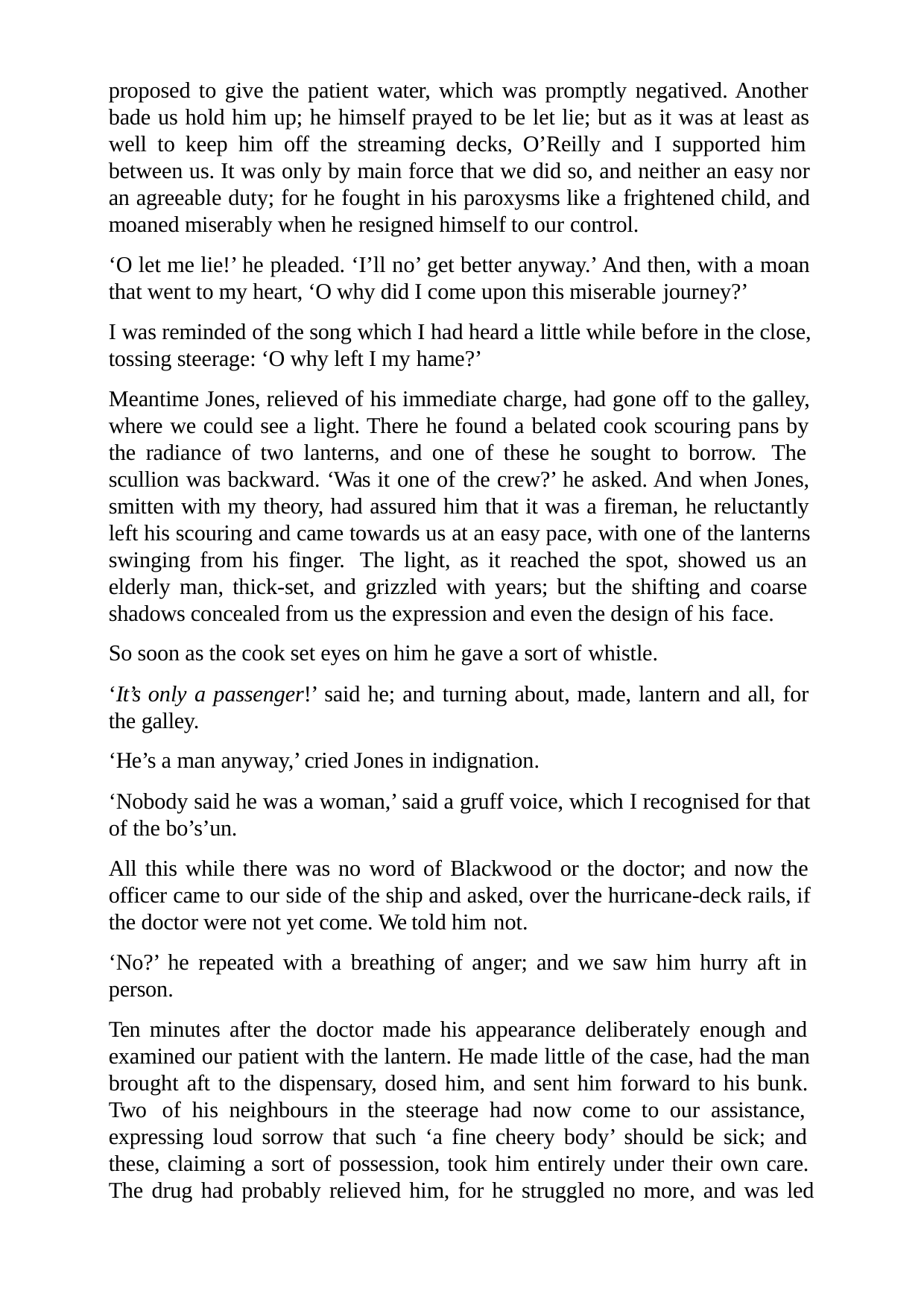

proposed to give the patient water, which was promptly negatived. Another  bade us hold him up; he himself prayed to be let lie; but as it was at least as  well to keep him off the streaming decks, O’Reilly and I supported him  between us. It was only by main force that we did so, and neither an easy nor  an agreeable duty; for he fought in his paroxysms like a frightened child, and  moaned miserably when he resigned himself to our control.
‘O let me lie!’ he pleaded. ‘I’ll no’ get better anyway.’ And then, with a moan  that went to my heart, ‘O why did I come upon this miserable journey?’
I was reminded of the song which I had heard a little while before in the close,  tossing steerage: ‘O why left I my hame?’
Meantime Jones, relieved of his immediate charge, had gone off to the galley,  where we could see a light. There he found a belated cook scouring pans by  the radiance of two lanterns, and one of these he sought to borrow. The  scullion was backward. ‘Was it one of the crew?’ he asked. And when Jones,  smitten with my theory, had assured him that it was a fireman, he reluctantly  left his scouring and came towards us at an easy pace, with one of the lanterns  swinging from his finger. The light, as it reached the spot, showed us an  elderly man, thick-set, and grizzled with years; but the shifting and coarse  shadows concealed from us the expression and even the design of his face.
So soon as the cook set eyes on him he gave a sort of whistle.
‘It’s only a passenger!’ said he; and turning about, made, lantern and all, for  the galley.
‘He’s a man anyway,’ cried Jones in indignation.
‘Nobody said he was a woman,’ said a gruff voice, which I recognised for that  of the bo’s’un.
All this while there was no word of Blackwood or the doctor; and now the  officer came to our side of the ship and asked, over the hurricane-deck rails, if  the doctor were not yet come. We told him not.
‘No?’ he repeated with a breathing of anger; and we saw him hurry aft in  person.
Ten minutes after the doctor made his appearance deliberately enough and  examined our patient with the lantern. He made little of the case, had the man  brought aft to the dispensary, dosed him, and sent him forward to his bunk.  Two of his neighbours in the steerage had now come to our assistance,  expressing loud sorrow that such ‘a fine cheery body’ should be sick; and  these, claiming a sort of possession, took him entirely under their own care.  The drug had probably relieved him, for he struggled no more, and was led